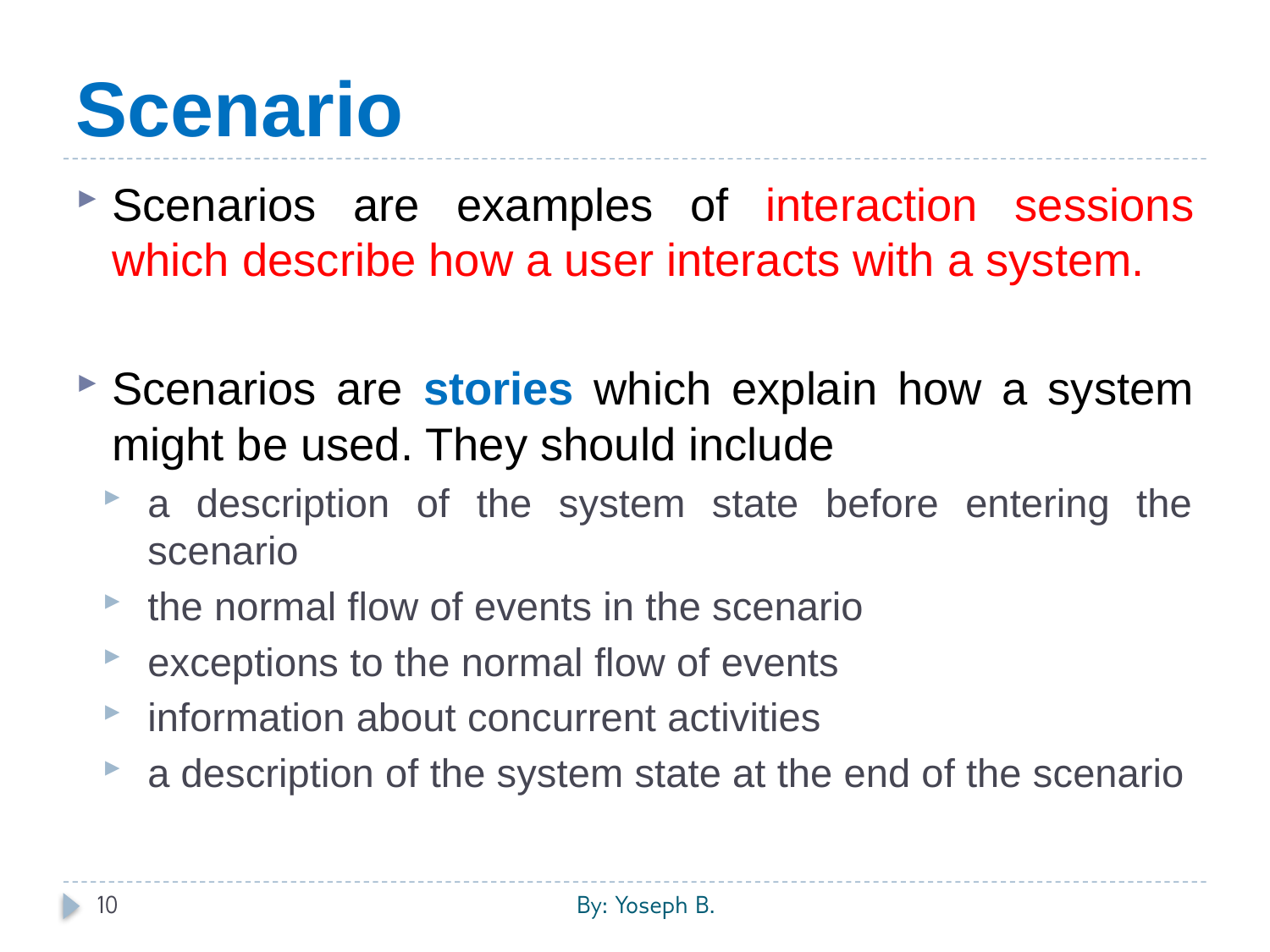

# Scenario
Scenarios are examples of interaction sessions which describe how a user interacts with a system.

Scenarios are stories which explain how a system might be used. They should include
a description of the system state before entering the scenario
the normal flow of events in the scenario
exceptions to the normal flow of events
information about concurrent activities
a description of the system state at the end of the scenario

10
By: Yoseph B.